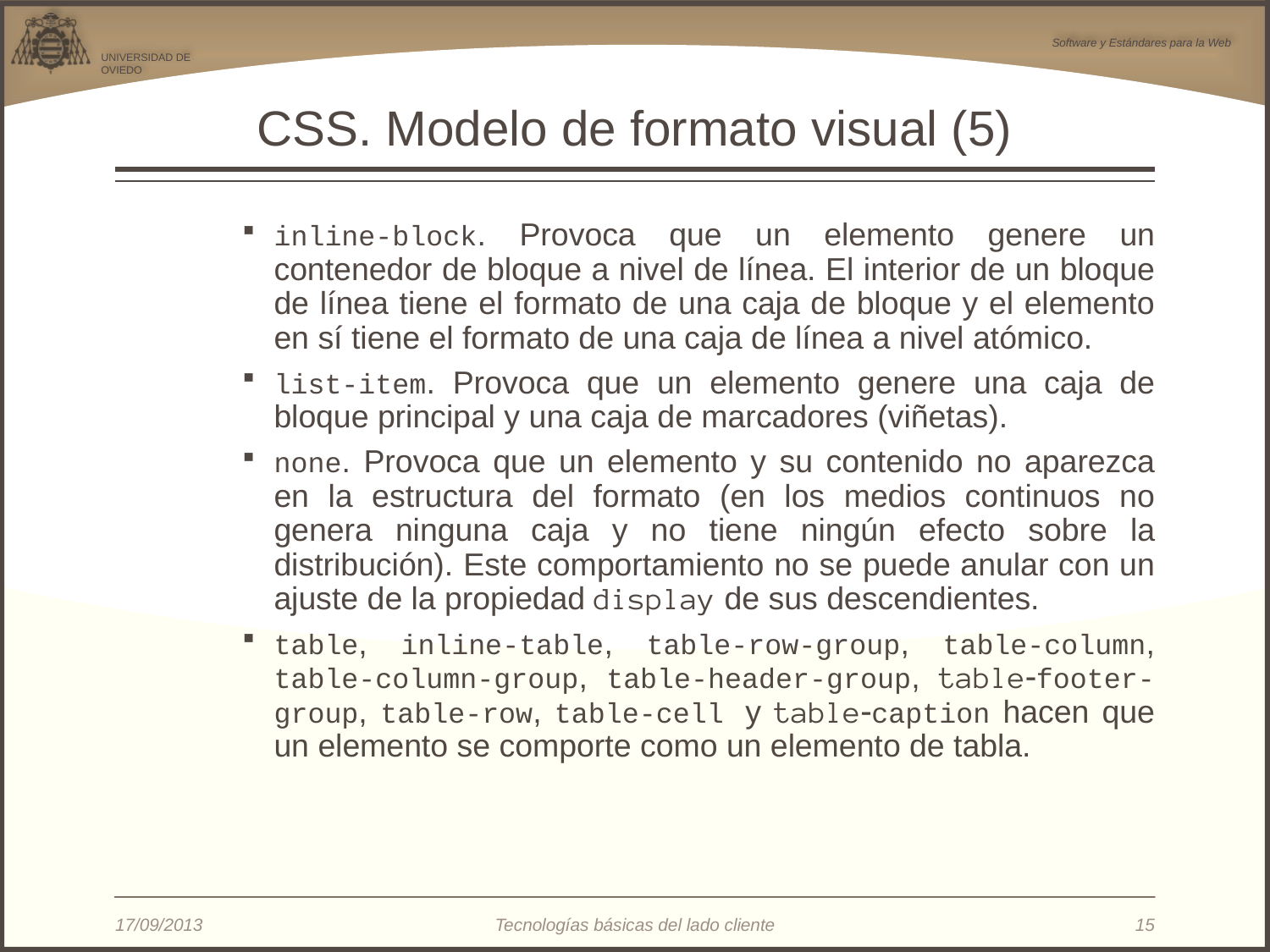

# CSS. Modelo de formato visual (5)
inline-block. Provoca que un elemento genere un contenedor de bloque a nivel de línea. El interior de un bloque de línea tiene el formato de una caja de bloque y el elemento en sí tiene el formato de una caja de línea a nivel atómico.
list-item. Provoca que un elemento genere una caja de bloque principal y una caja de marcadores (viñetas).
none. Provoca que un elemento y su contenido no aparezca en la estructura del formato (en los medios continuos no genera ninguna caja y no tiene ningún efecto sobre la distribución). Este comportamiento no se puede anular con un ajuste de la propiedad display de sus descendientes.
table, inline-table, table-row-group, table-column, table-column-group, table-header-group, table−footer-group, table-row, table-cell y table−caption hacen que un elemento se comporte como un elemento de tabla.

Tecnologías básicas del lado cliente
17/09/2013
15